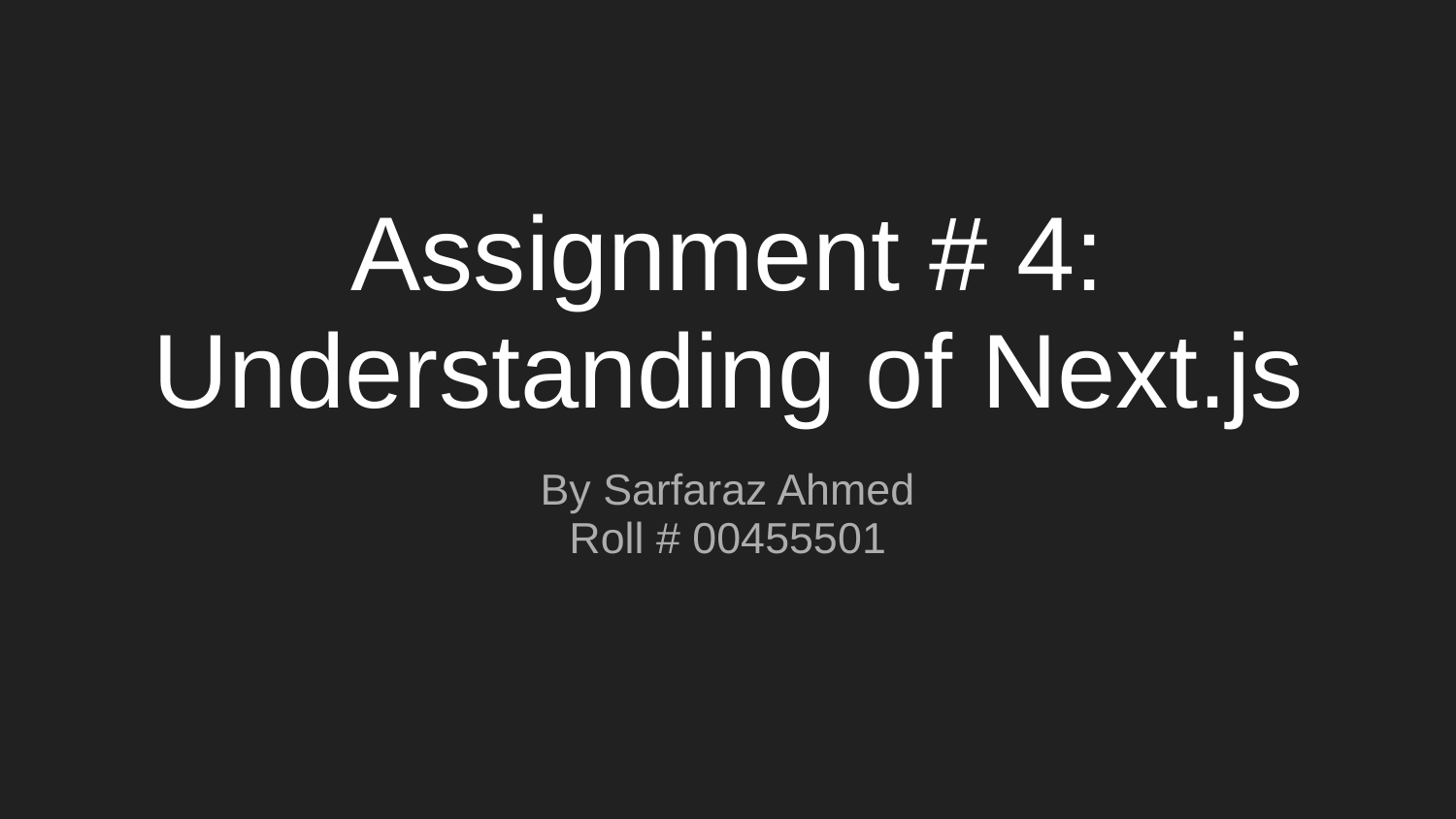

# Assignment # 4: Understanding of Next.js
By Sarfaraz Ahmed
Roll # 00455501